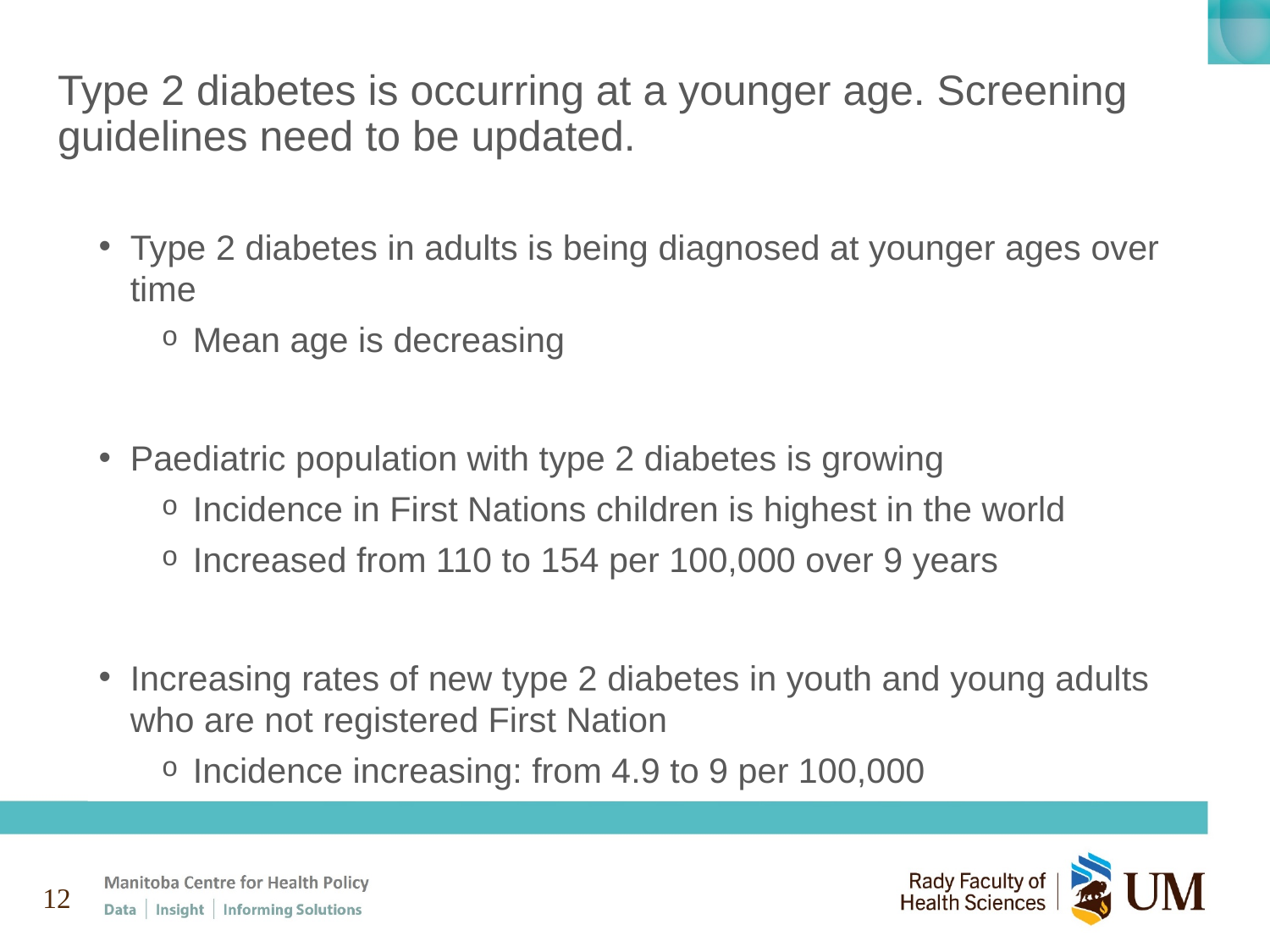

# Type 2 diabetes is occurring at a younger age. Screening guidelines need to be updated.
Type 2 diabetes in adults is being diagnosed at younger ages over time
Mean age is decreasing

Paediatric population with type 2 diabetes is growing
Incidence in First Nations children is highest in the world
Increased from 110 to 154 per 100,000 over 9 years

Increasing rates of new type 2 diabetes in youth and young adults who are not registered First Nation
Incidence increasing: from 4.9 to 9 per 100,000